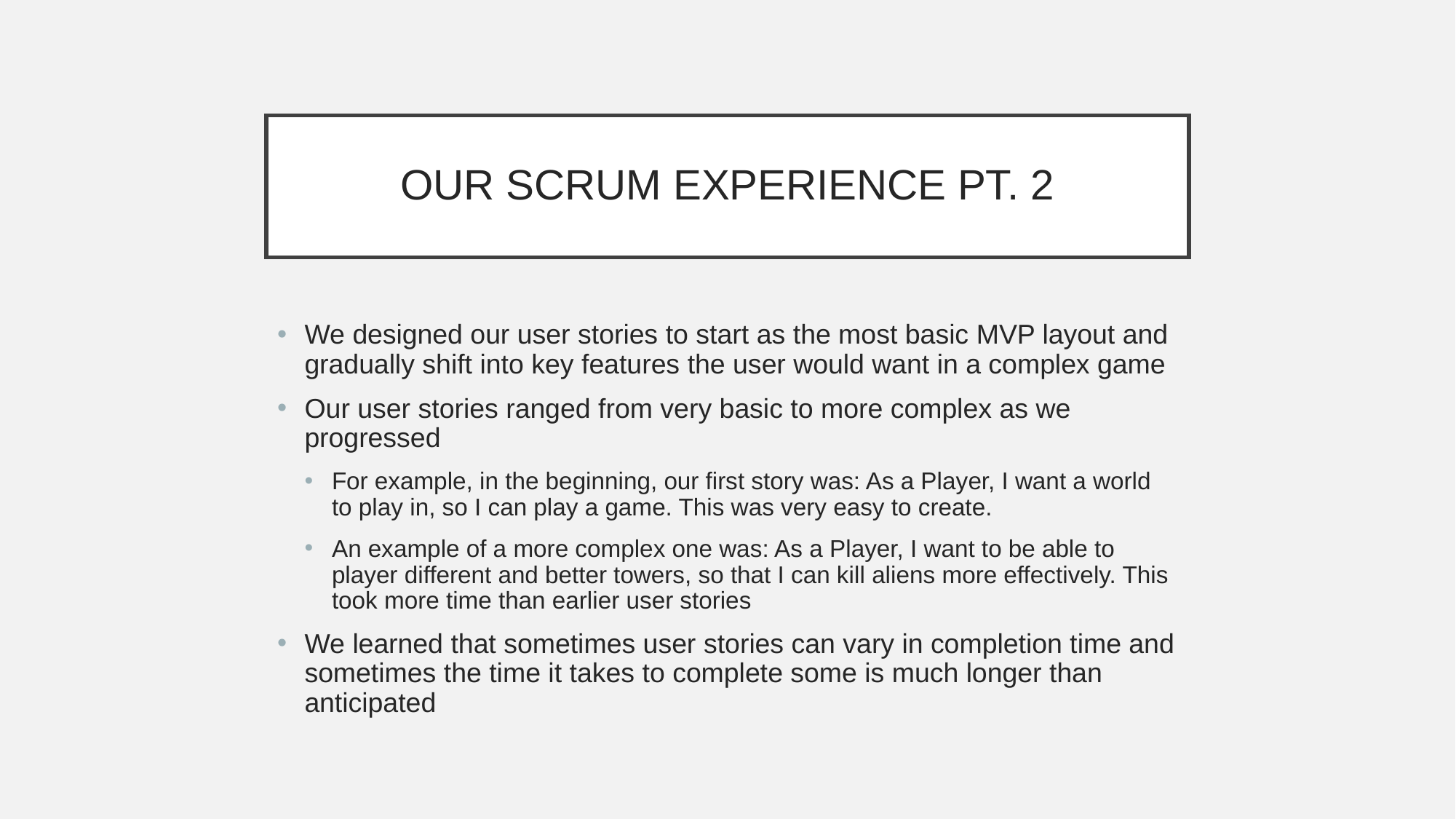

# OUR SCRUM EXPERIENCE PT. 2
We designed our user stories to start as the most basic MVP layout and gradually shift into key features the user would want in a complex game
Our user stories ranged from very basic to more complex as we progressed
For example, in the beginning, our first story was: As a Player, I want a world to play in, so I can play a game. This was very easy to create.
An example of a more complex one was: As a Player, I want to be able to player different and better towers, so that I can kill aliens more effectively. This took more time than earlier user stories
We learned that sometimes user stories can vary in completion time and sometimes the time it takes to complete some is much longer than anticipated